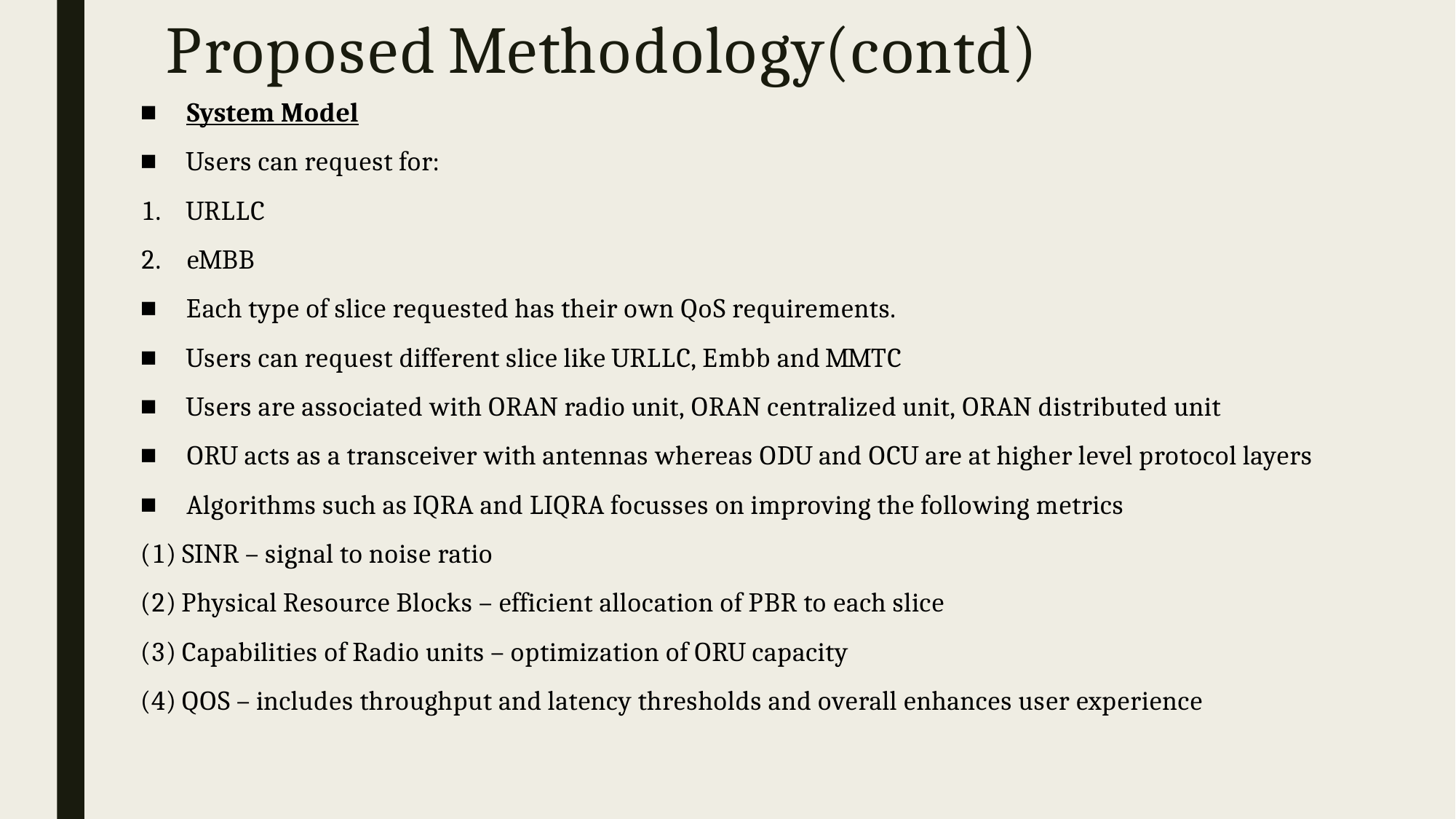

# Proposed Methodology(contd)
System Model
Users can request for:
URLLC
eMBB
Each type of slice requested has their own QoS requirements.
Users can request different slice like URLLC, Embb and MMTC
Users are associated with ORAN radio unit, ORAN centralized unit, ORAN distributed unit
ORU acts as a transceiver with antennas whereas ODU and OCU are at higher level protocol layers
Algorithms such as IQRA and LIQRA focusses on improving the following metrics
SINR – signal to noise ratio
Physical Resource Blocks – efficient allocation of PBR to each slice
Capabilities of Radio units – optimization of ORU capacity
QOS – includes throughput and latency thresholds and overall enhances user experience